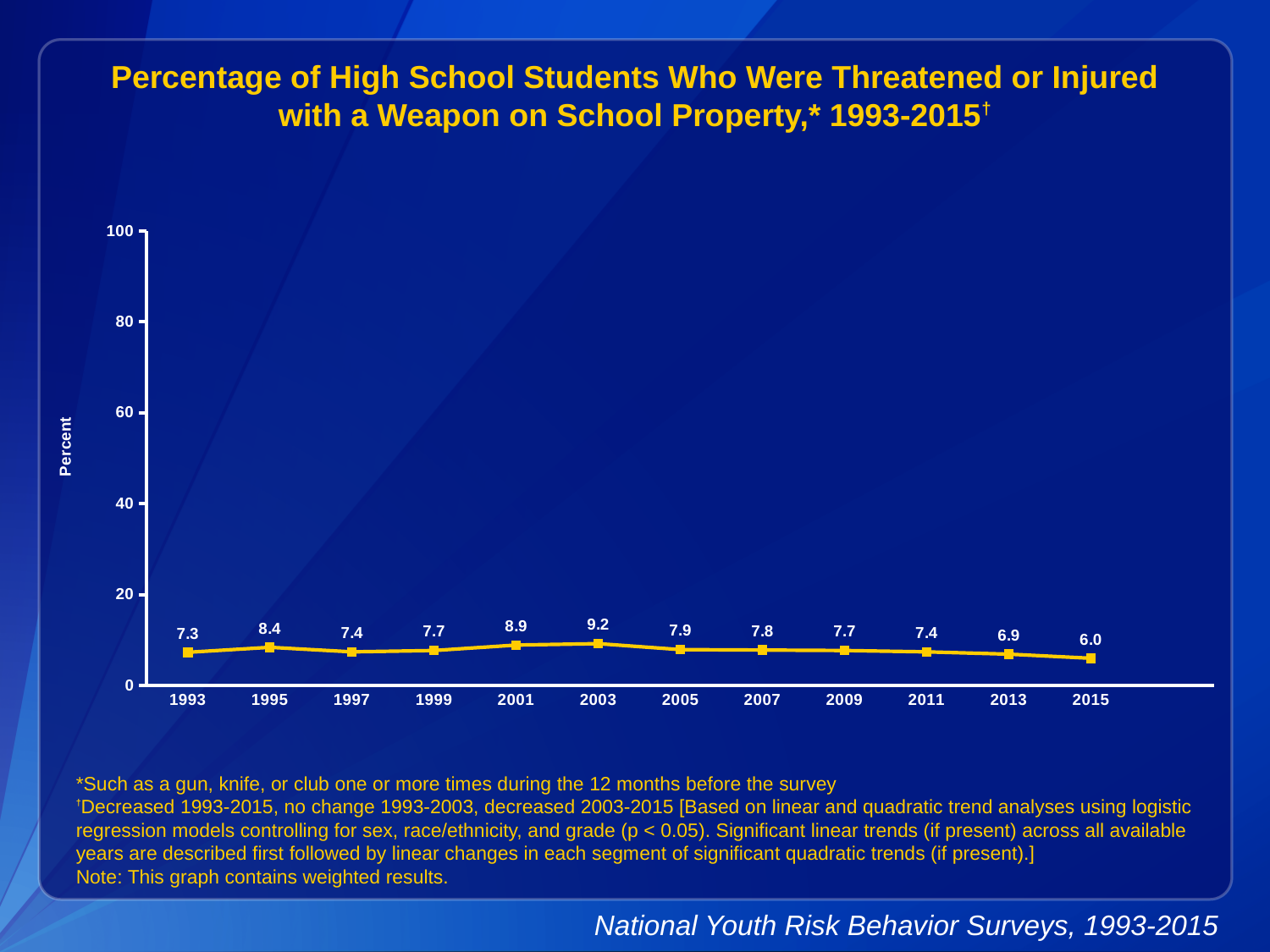

Percentage of High School Students Who Were Threatened or Injured with a Weapon on School Property,* 1993-2015†

### Chart

| Category | Series 1 |
|---|---|
| 1993 | 7.3 |
| 1995 | 8.4 |
| 1997 | 7.4 |
| 1999 | 7.7 |
| 2001 | 8.9 |
| 2003 | 9.2 |
| 2005 | 7.9 |
| 2007 | 7.8 |
| 2009 | 7.7 |
| 2011 | 7.4 |
| 2013 | 6.9 |
| 2015 | 6.0 |
|  | None |
*Such as a gun, knife, or club one or more times during the 12 months before the survey
†Decreased 1993-2015, no change 1993-2003, decreased 2003-2015 [Based on linear and quadratic trend analyses using logistic regression models controlling for sex, race/ethnicity, and grade (p < 0.05). Significant linear trends (if present) across all available years are described first followed by linear changes in each segment of significant quadratic trends (if present).]
Note: This graph contains weighted results.
National Youth Risk Behavior Surveys, 1993-2015